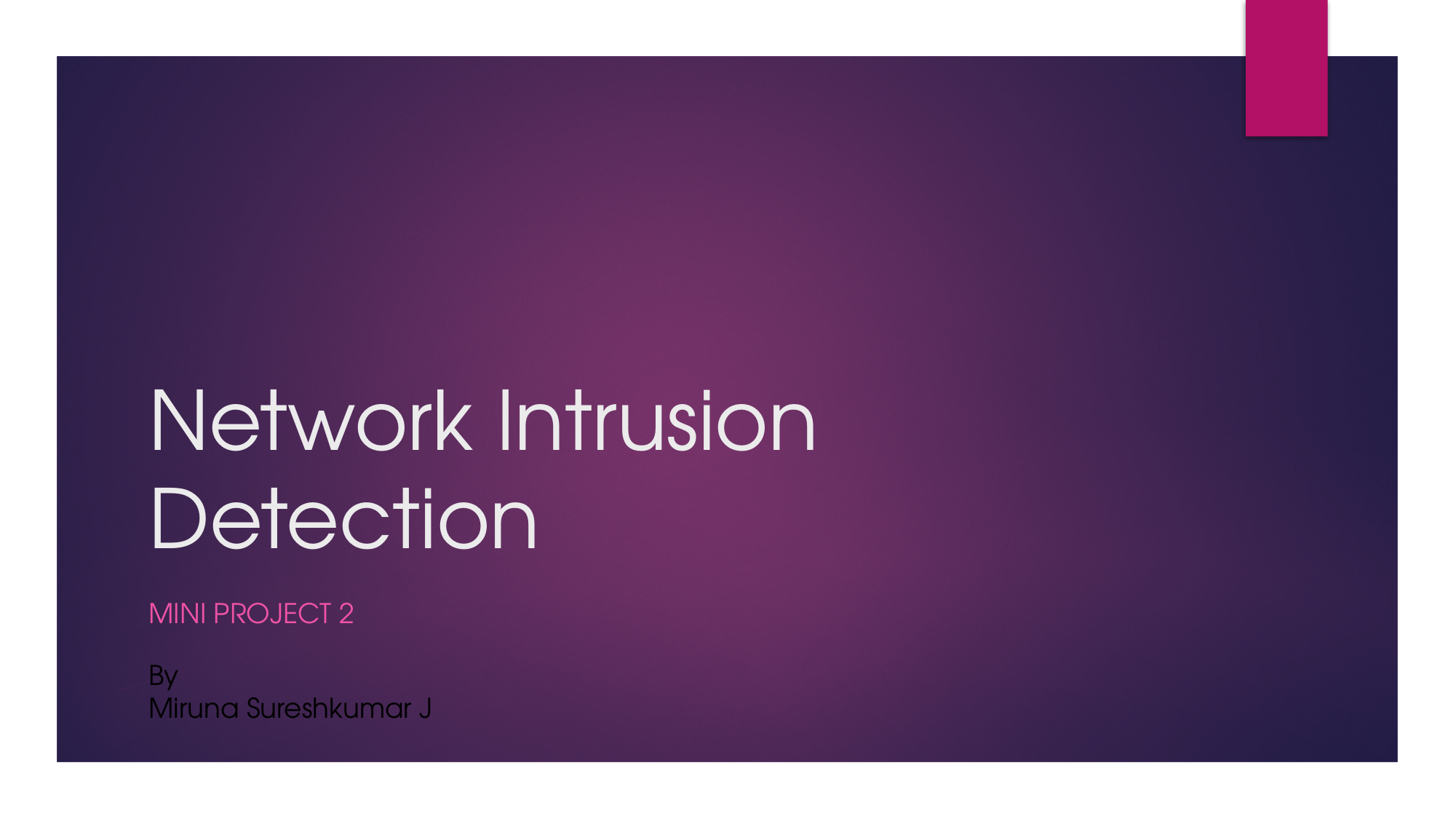

# Network Intrusion Detection
Mini Project 2
By
Miruna Sureshkumar J